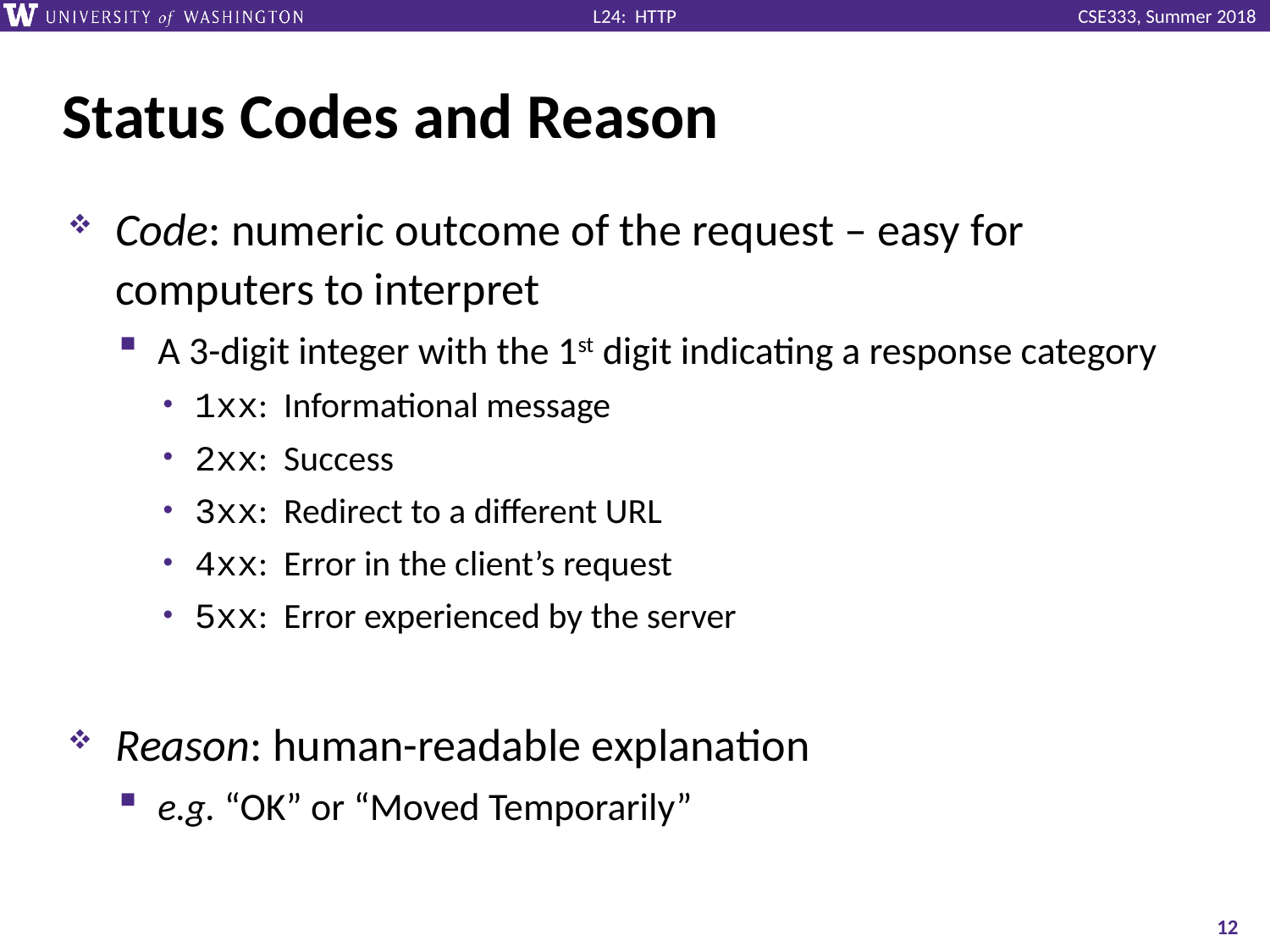

# Status Codes and Reason
Code: numeric outcome of the request – easy for computers to interpret
A 3-digit integer with the 1st digit indicating a response category
1xx:  Informational message
2xx:  Success
3xx:  Redirect to a different URL
4xx:  Error in the client’s request
5xx:  Error experienced by the server

Reason: human-readable explanation
e.g. “OK” or “Moved Temporarily”
12